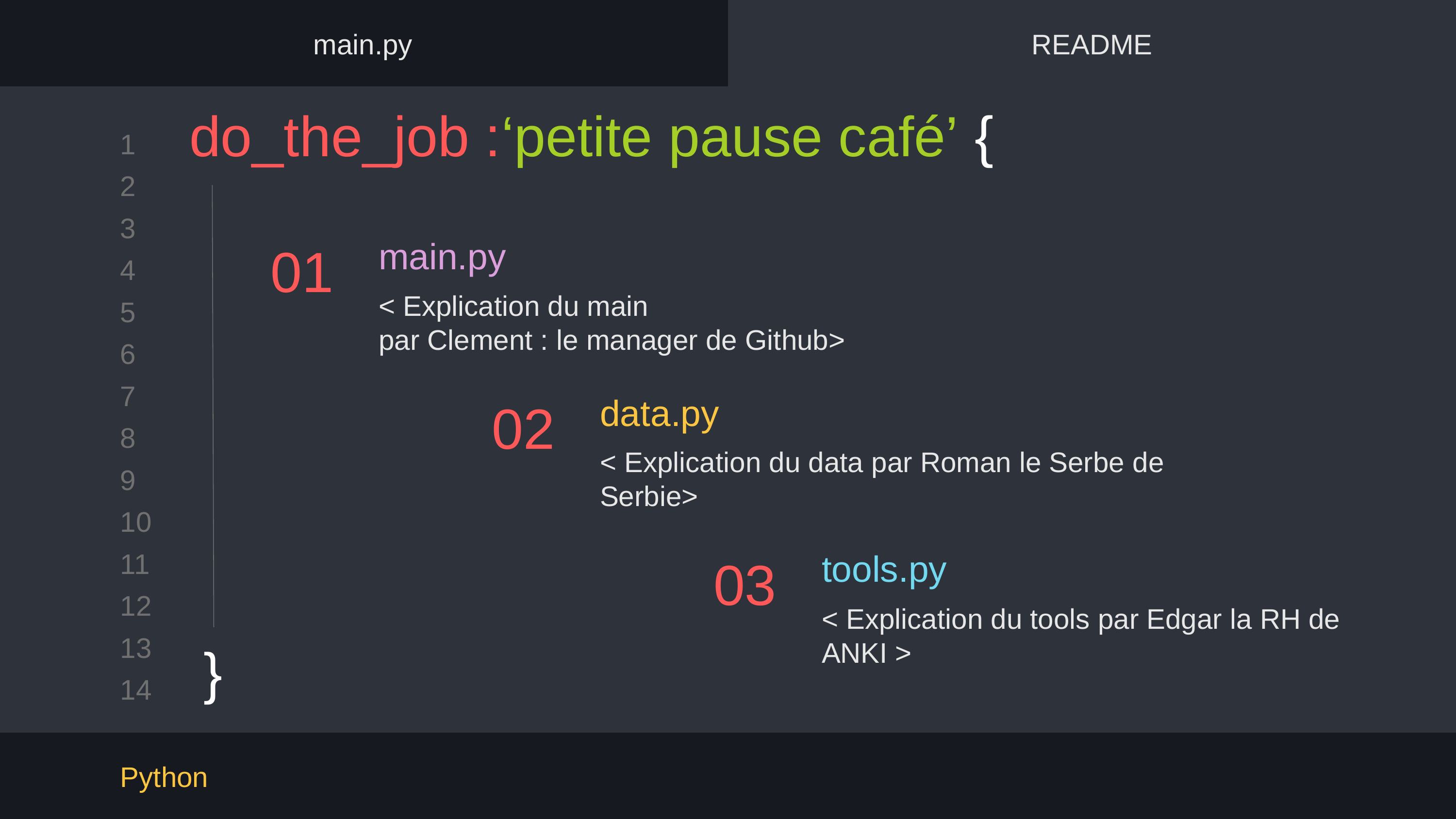

main.py
README

do_the_job :‘petite pause café’ {
1
2
3
main.py
01
4
< Explication du main
par Clement : le manager de Github>
5
6
7
data.py
02

8
< Explication du data par Roman le Serbe de Serbie>
9
10
11
tools.py
03
12
< Explication du tools par Edgar la RH de ANKI >
13
}
14
Python